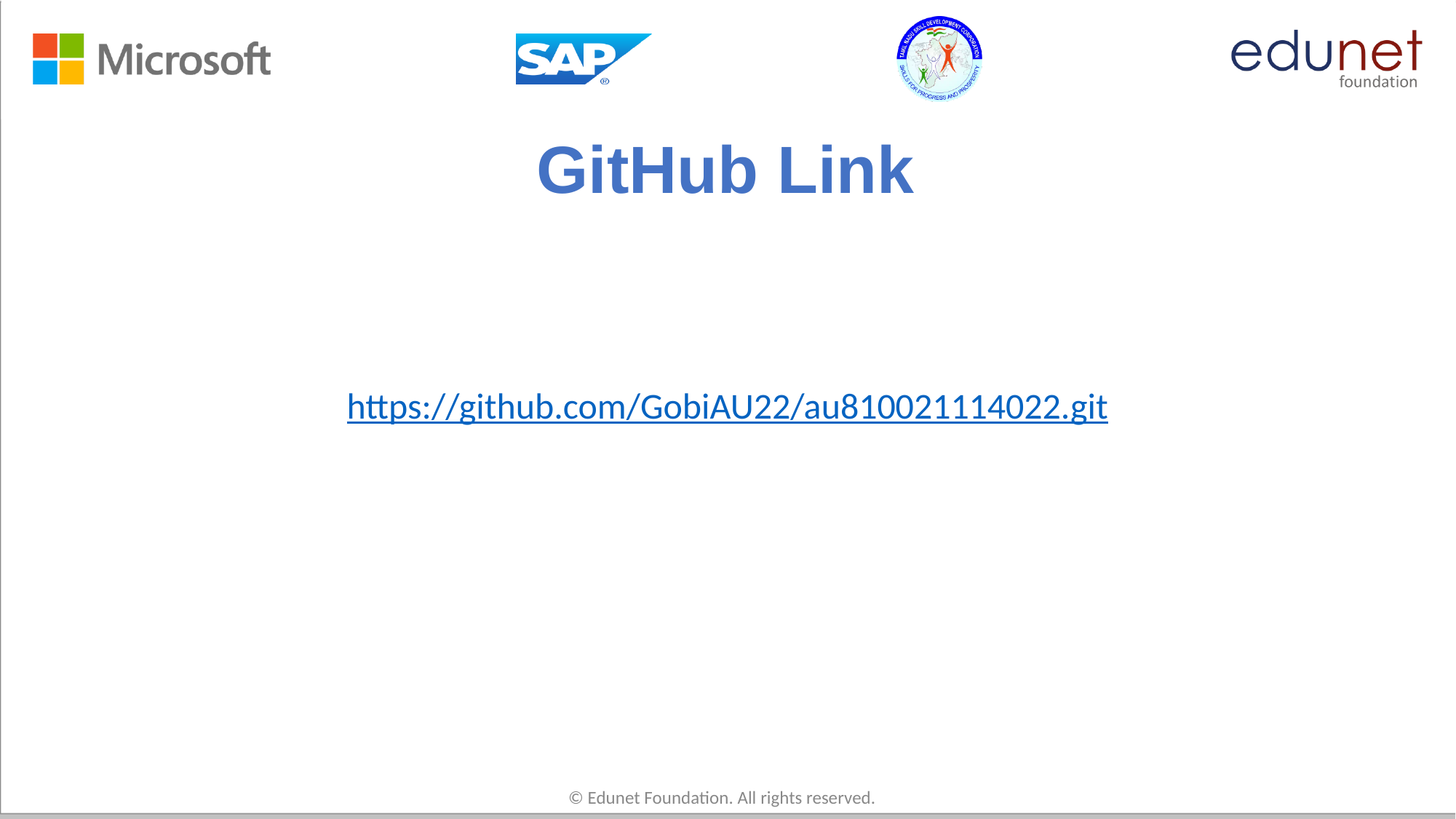

# GitHub Link
https://github.com/GobiAU22/au810021114022.git

© Edunet Foundation. All rights reserved.